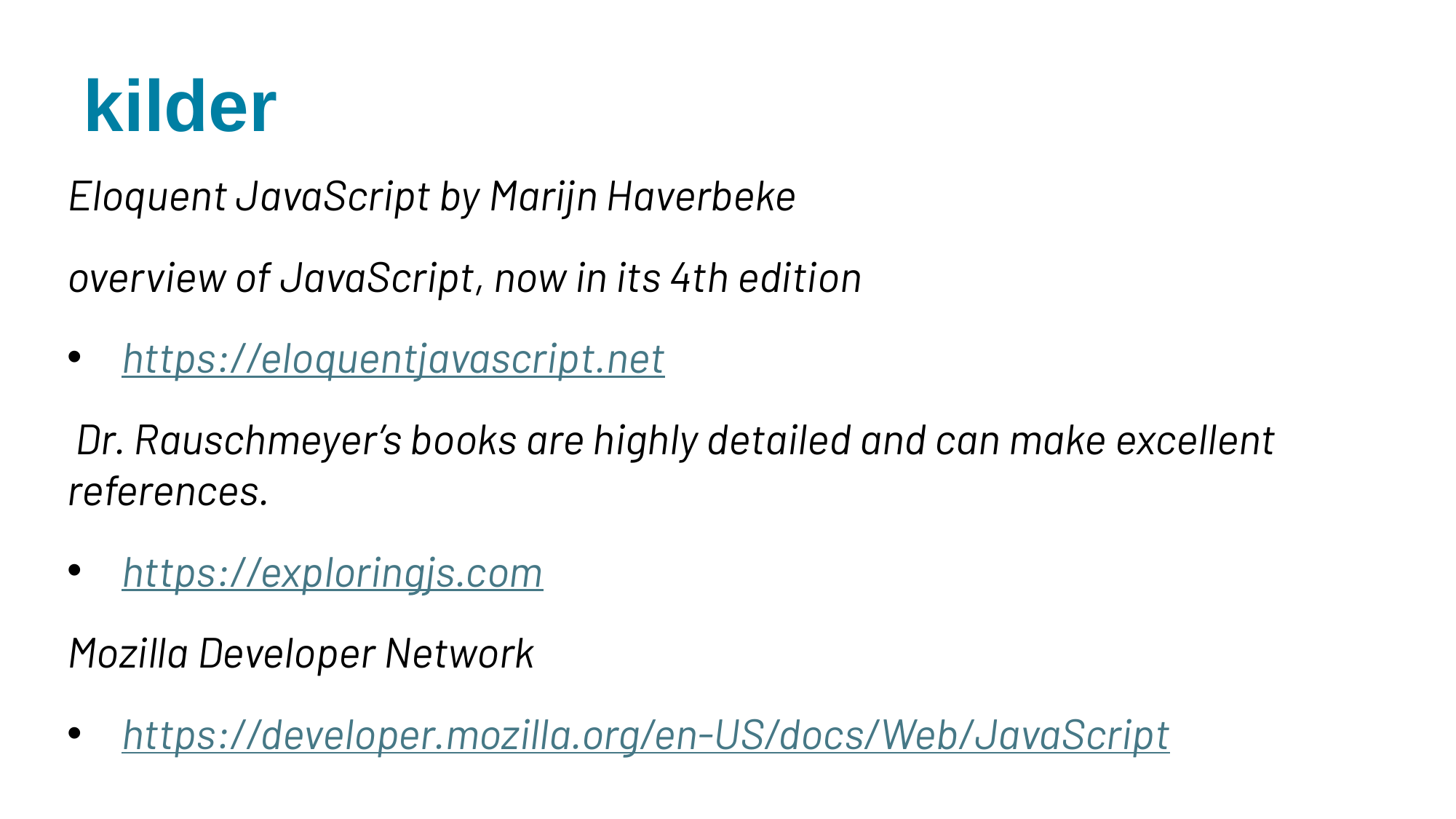

# kilder
Eloquent JavaScript by Marijn Haverbeke
overview of JavaScript, now in its 4th edition
https://eloquentjavascript.net
 Dr. Rauschmeyer’s books are highly detailed and can make excellent references.
https://exploringjs.com
Mozilla Developer Network
https://developer.mozilla.org/en-US/docs/Web/JavaScript